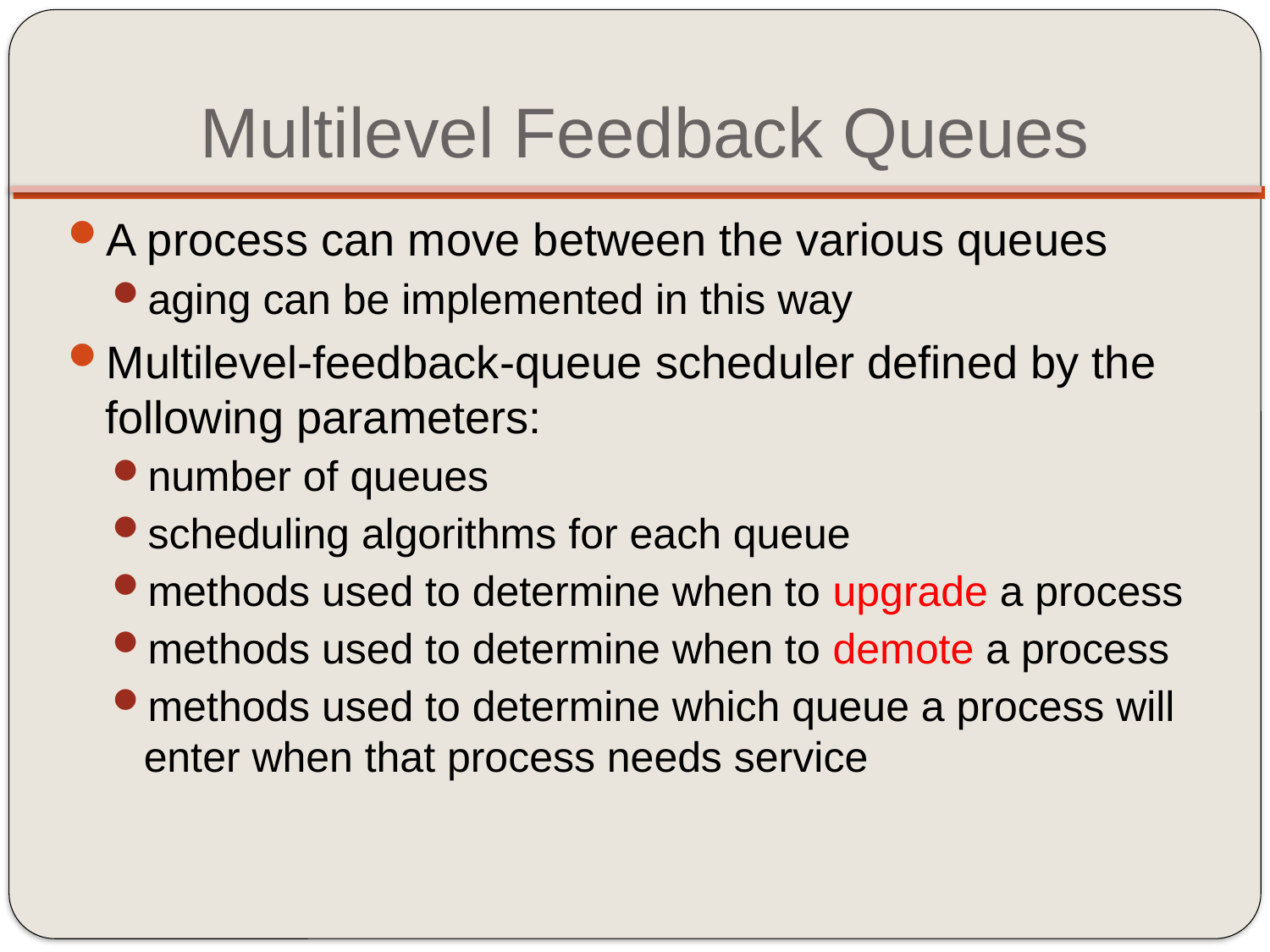

# Multilevel Feedback Queues
A process can move between the various queues
aging can be implemented in this way
Multilevel-feedback-queue scheduler defined by the following parameters:
number of queues
scheduling algorithms for each queue
methods used to determine when to upgrade a process
methods used to determine when to demote a process
methods used to determine which queue a process will enter when that process needs service